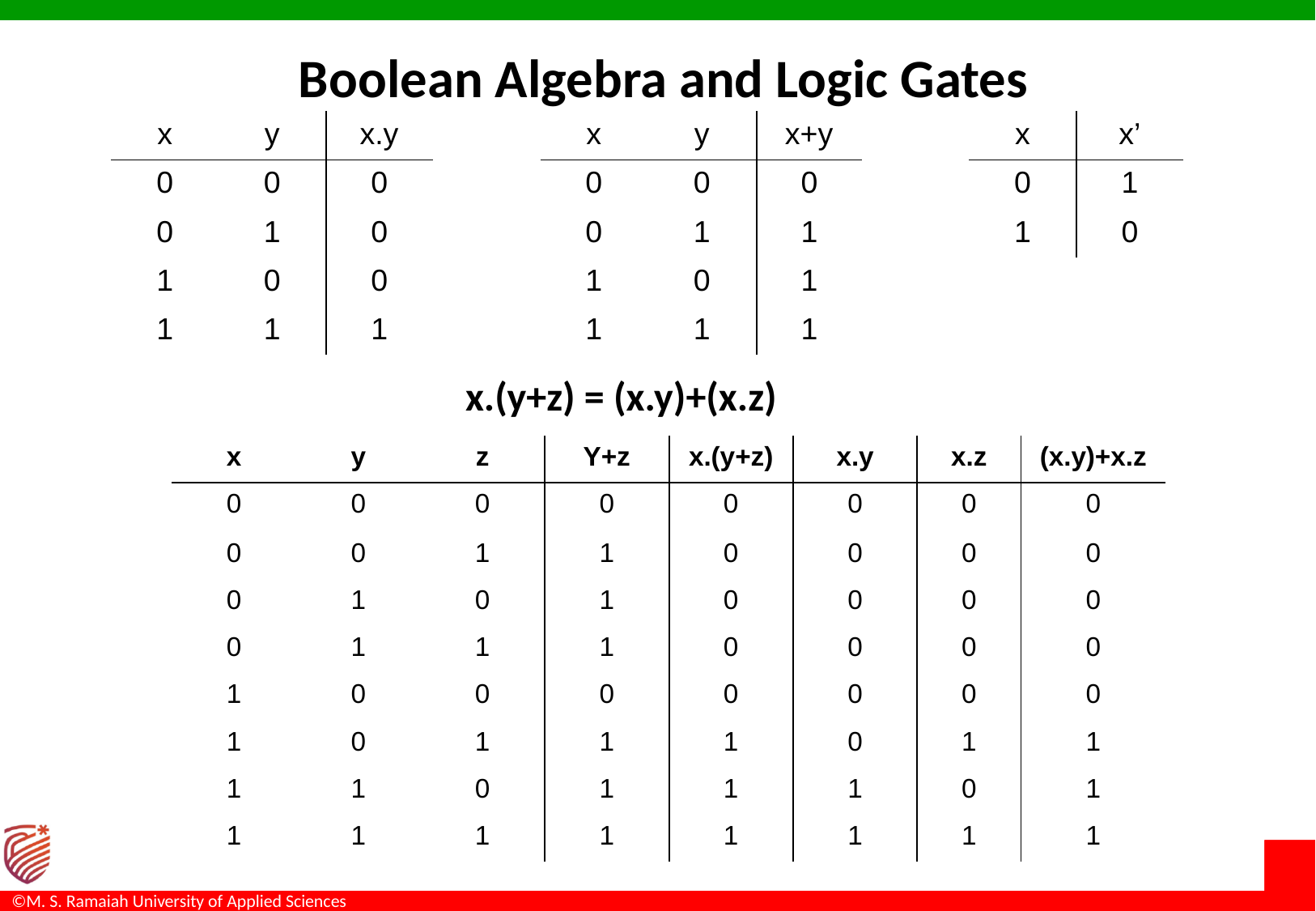

Boolean Algebra and Logic Gates
| x | y | x.y |  | x | y | x+y |  | x | x’ |
| --- | --- | --- | --- | --- | --- | --- | --- | --- | --- |
| 0 | 0 | 0 |  | 0 | 0 | 0 |  | 0 | 1 |
| 0 | 1 | 0 |  | 0 | 1 | 1 |  | 1 | 0 |
| 1 | 0 | 0 |  | 1 | 0 | 1 |  |  |  |
| 1 | 1 | 1 |  | 1 | 1 | 1 |  |  |  |
x.(y+z) = (x.y)+(x.z)
| x | y | z | Y+z | x.(y+z) | x.y | x.z | (x.y)+x.z |
| --- | --- | --- | --- | --- | --- | --- | --- |
| 0 | 0 | 0 | 0 | 0 | 0 | 0 | 0 |
| 0 | 0 | 1 | 1 | 0 | 0 | 0 | 0 |
| 0 | 1 | 0 | 1 | 0 | 0 | 0 | 0 |
| 0 | 1 | 1 | 1 | 0 | 0 | 0 | 0 |
| 1 | 0 | 0 | 0 | 0 | 0 | 0 | 0 |
| 1 | 0 | 1 | 1 | 1 | 0 | 1 | 1 |
| 1 | 1 | 0 | 1 | 1 | 1 | 0 | 1 |
| 1 | 1 | 1 | 1 | 1 | 1 | 1 | 1 |